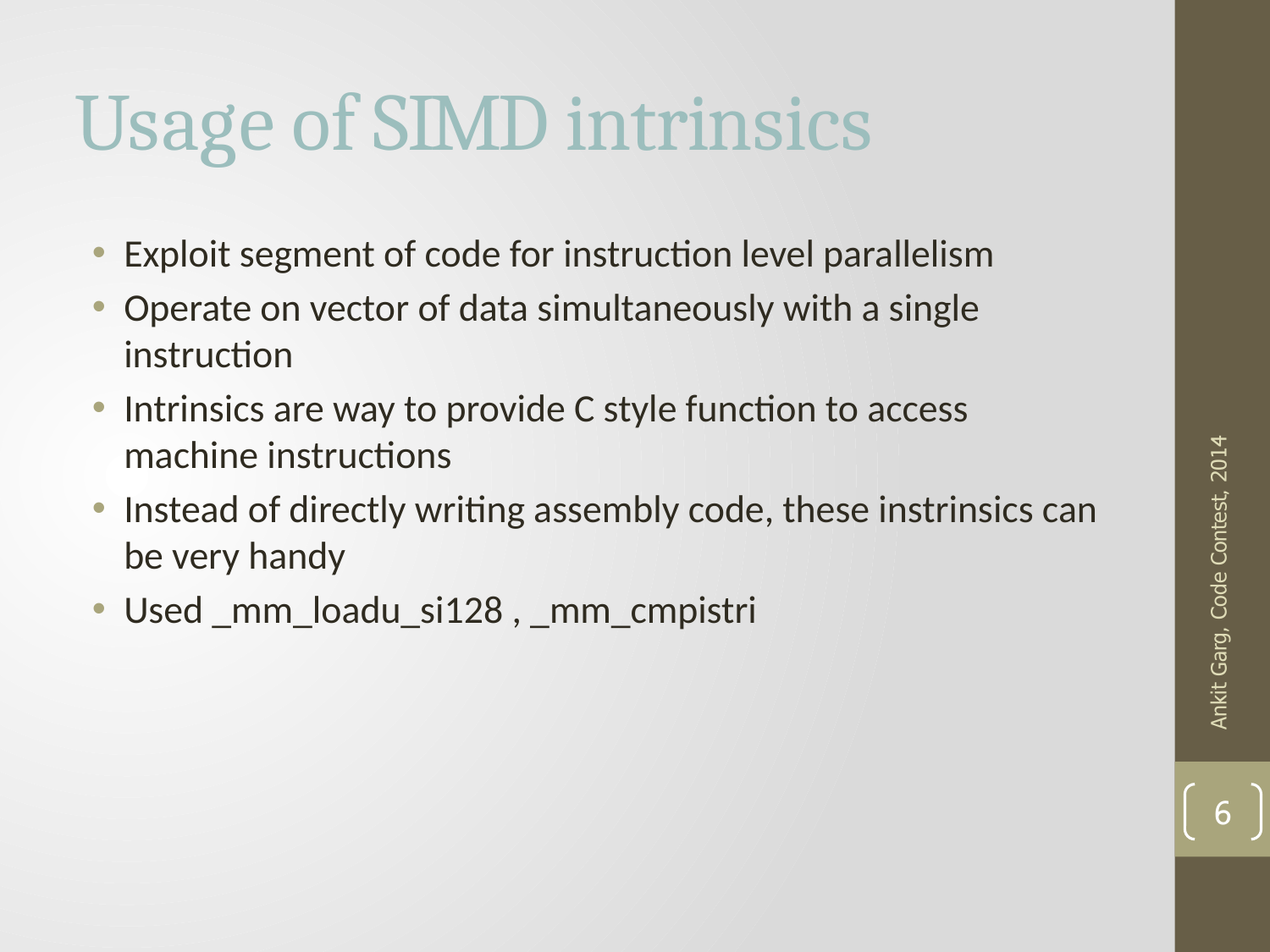

# Usage of SIMD intrinsics
Exploit segment of code for instruction level parallelism
Operate on vector of data simultaneously with a single instruction
Intrinsics are way to provide C style function to access machine instructions
Instead of directly writing assembly code, these instrinsics can be very handy
Used _mm_loadu_si128 , _mm_cmpistri

Ankit Garg, Code Contest, 2014
6